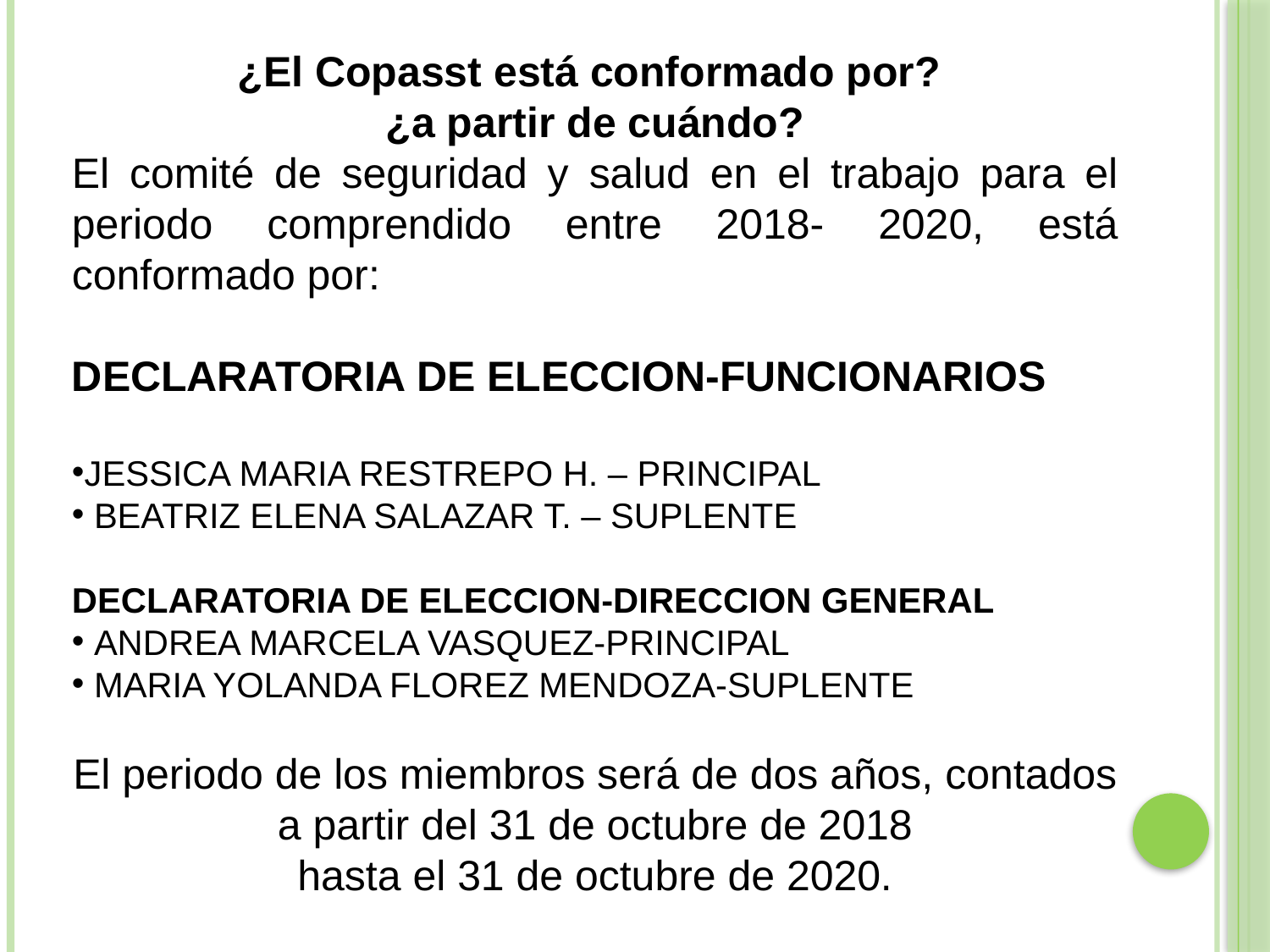

¿El Copasst está conformado por?
¿a partir de cuándo?
El comité de seguridad y salud en el trabajo para el periodo comprendido entre 2018- 2020, está conformado por:

DECLARATORIA DE ELECCION-FUNCIONARIOS

JESSICA MARIA RESTREPO H. – PRINCIPAL
 BEATRIZ ELENA SALAZAR T. – SUPLENTE

DECLARATORIA DE ELECCION-DIRECCION GENERAL
 ANDREA MARCELA VASQUEZ-PRINCIPAL
 MARIA YOLANDA FLOREZ MENDOZA-SUPLENTE

El periodo de los miembros será de dos años, contados a partir del 31 de octubre de 2018
hasta el 31 de octubre de 2020.